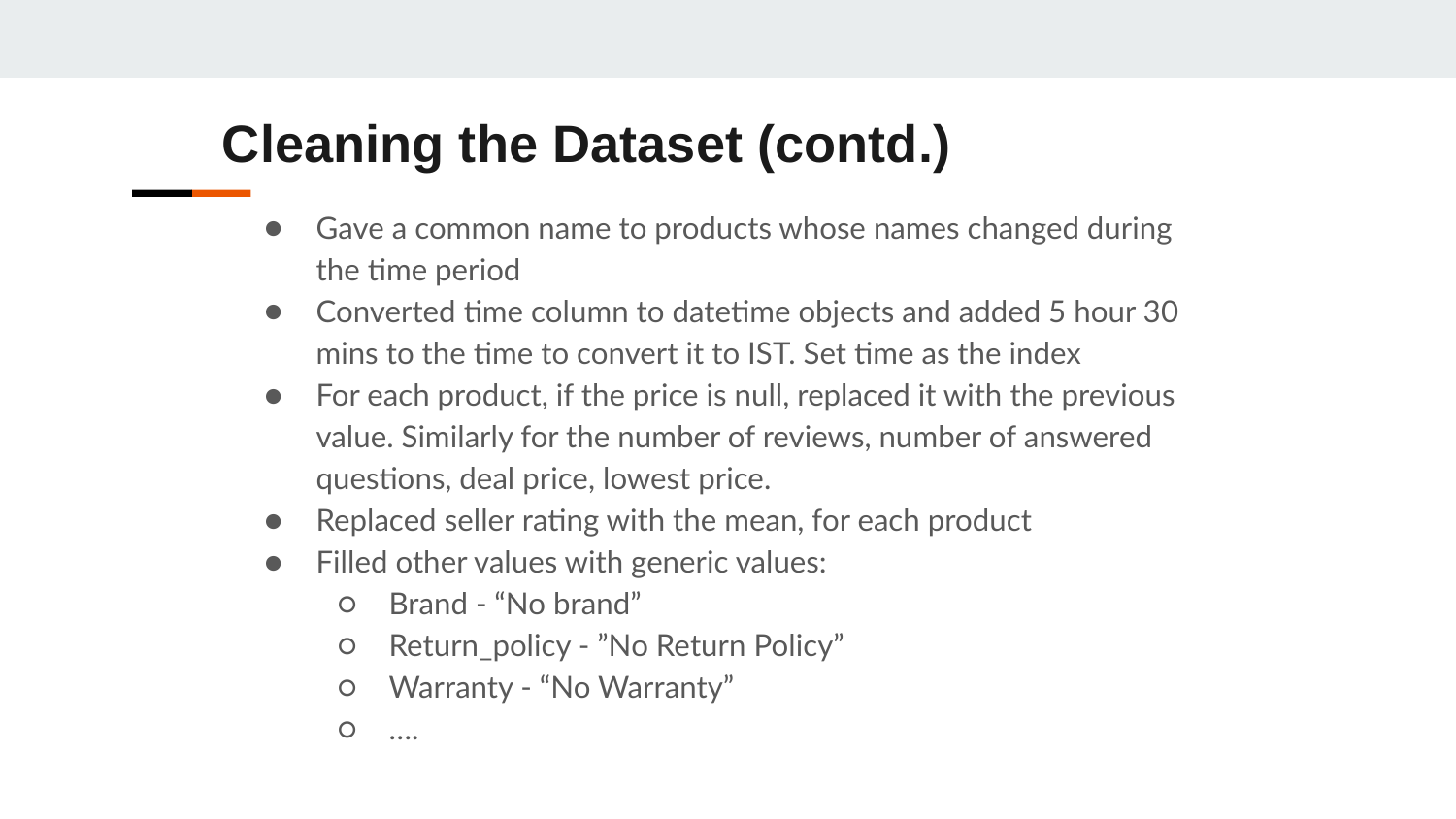

Cleaning the Dataset (contd.)
Gave a common name to products whose names changed during the time period
Converted time column to datetime objects and added 5 hour 30 mins to the time to convert it to IST. Set time as the index
For each product, if the price is null, replaced it with the previous value. Similarly for the number of reviews, number of answered questions, deal price, lowest price.
Replaced seller rating with the mean, for each product
Filled other values with generic values:
Brand - “No brand”
Return_policy - ”No Return Policy”
Warranty - “No Warranty”
….